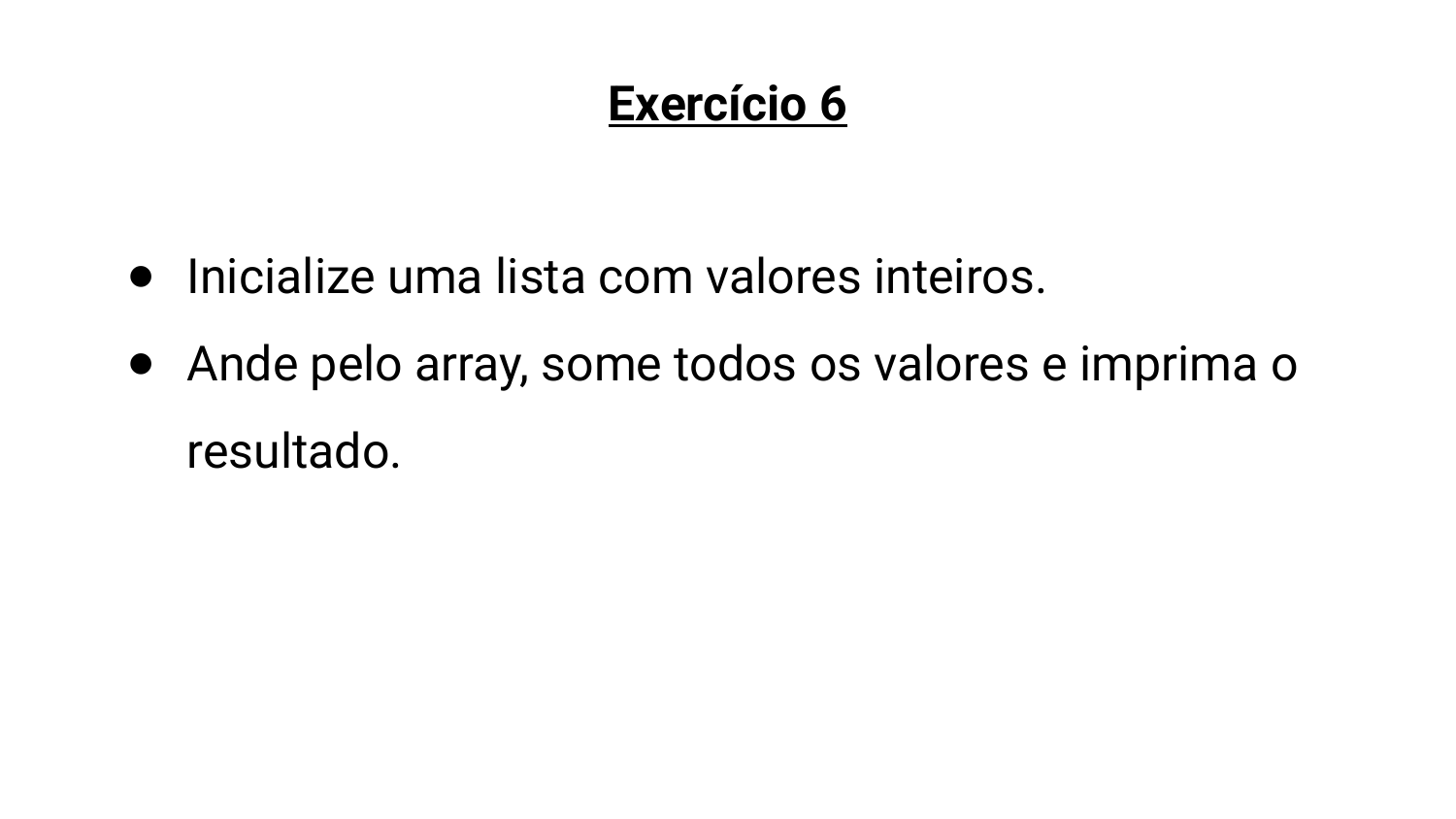

Exercício 6
Inicialize uma lista com valores inteiros.
Ande pelo array, some todos os valores e imprima o resultado.